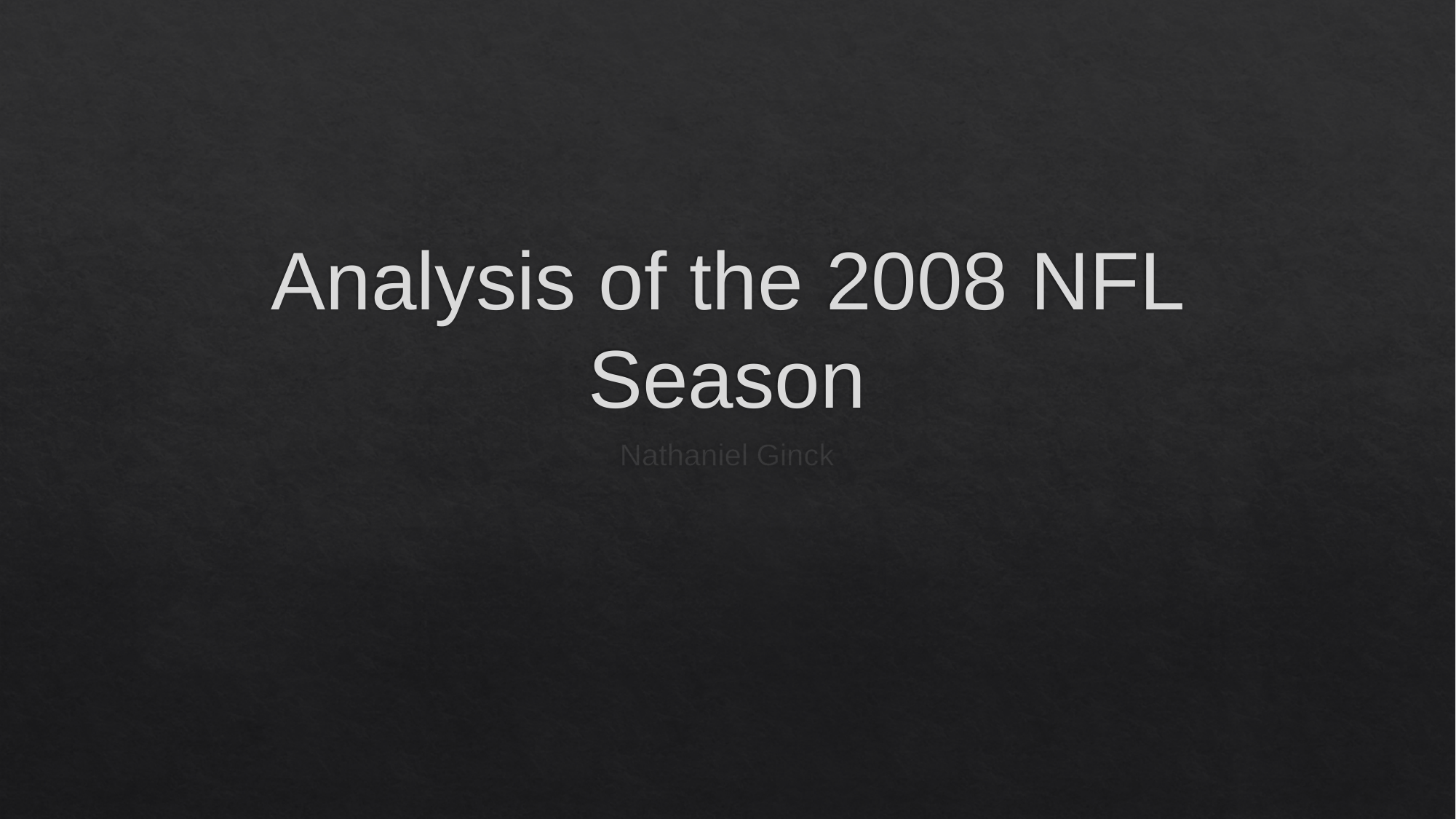

# Analysis of the 2008 NFL Season
Nathaniel Ginck